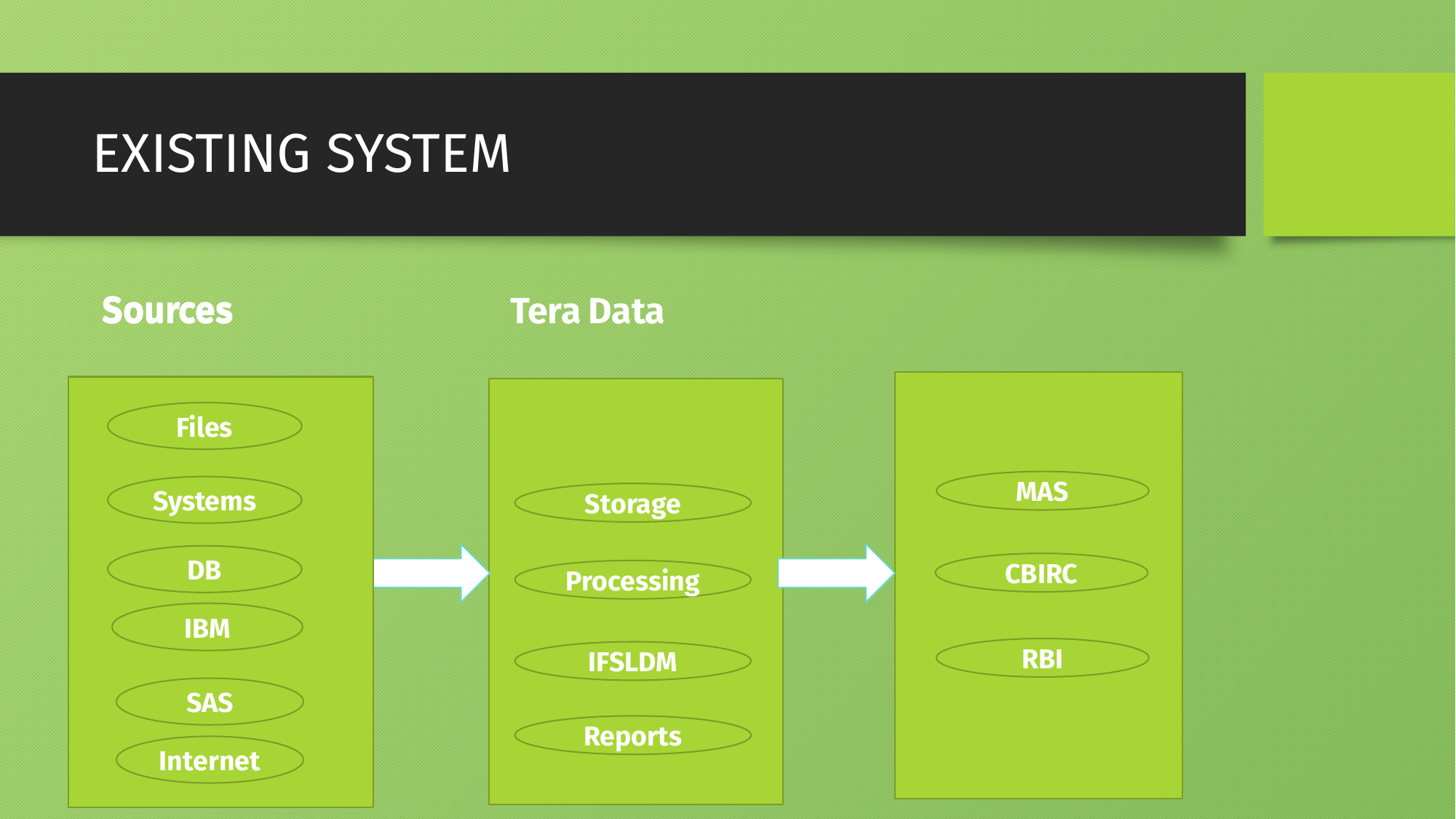

# EXISTING SYSTEM
Sources
Sources
Tera Data

Files
Files
MAS
Systems
Systems
Storage

DB
DB
CBIRC
Processing
IBM
IBM
RBI
IFSLDM
SAS
SAS
Reports
Internet
Internet